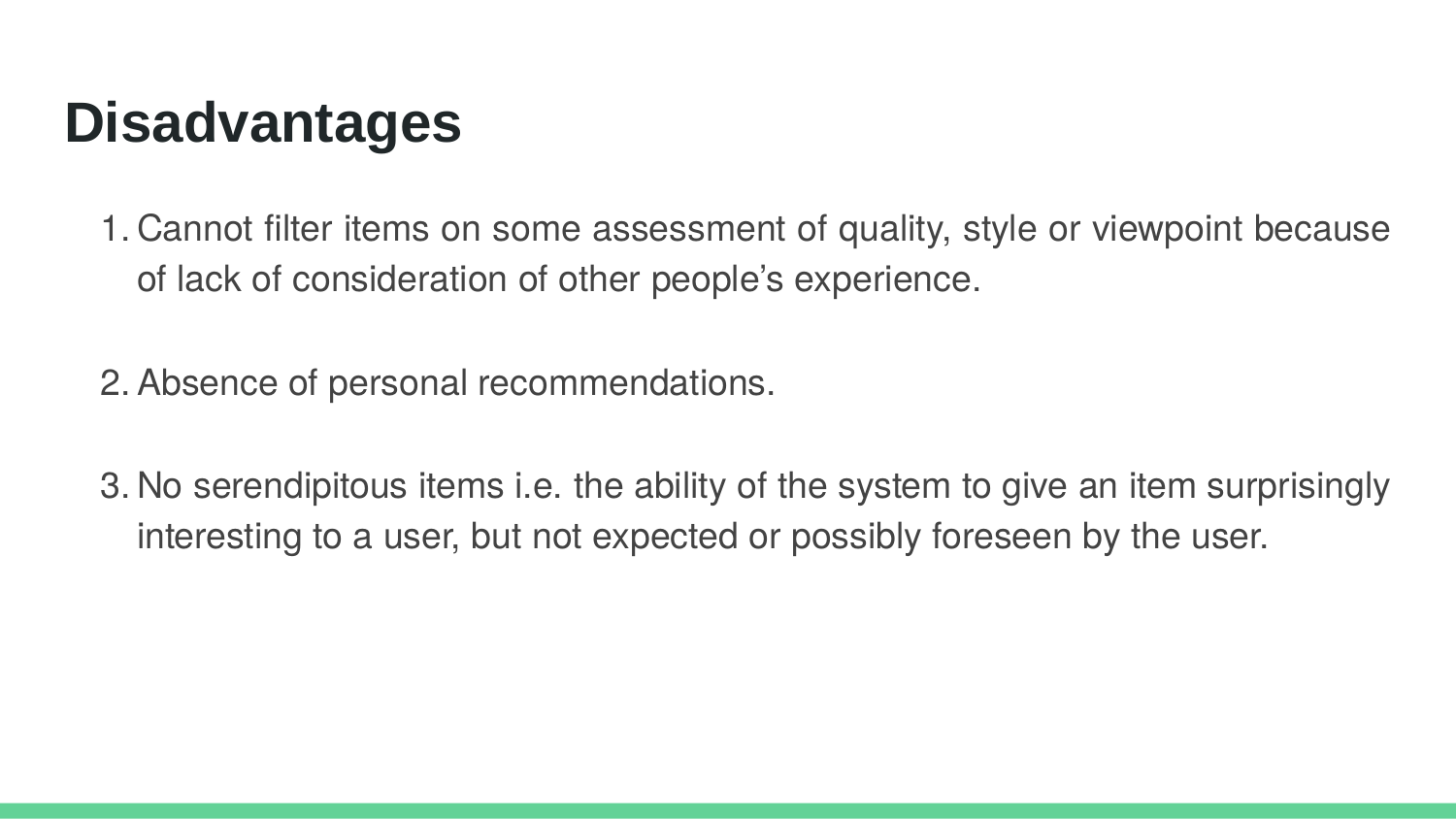

# Disadvantages
Cannot filter items on some assessment of quality, style or viewpoint because of lack of consideration of other people’s experience.
Absence of personal recommendations.
No serendipitous items i.e. the ability of the system to give an item surprisingly interesting to a user, but not expected or possibly foreseen by the user.